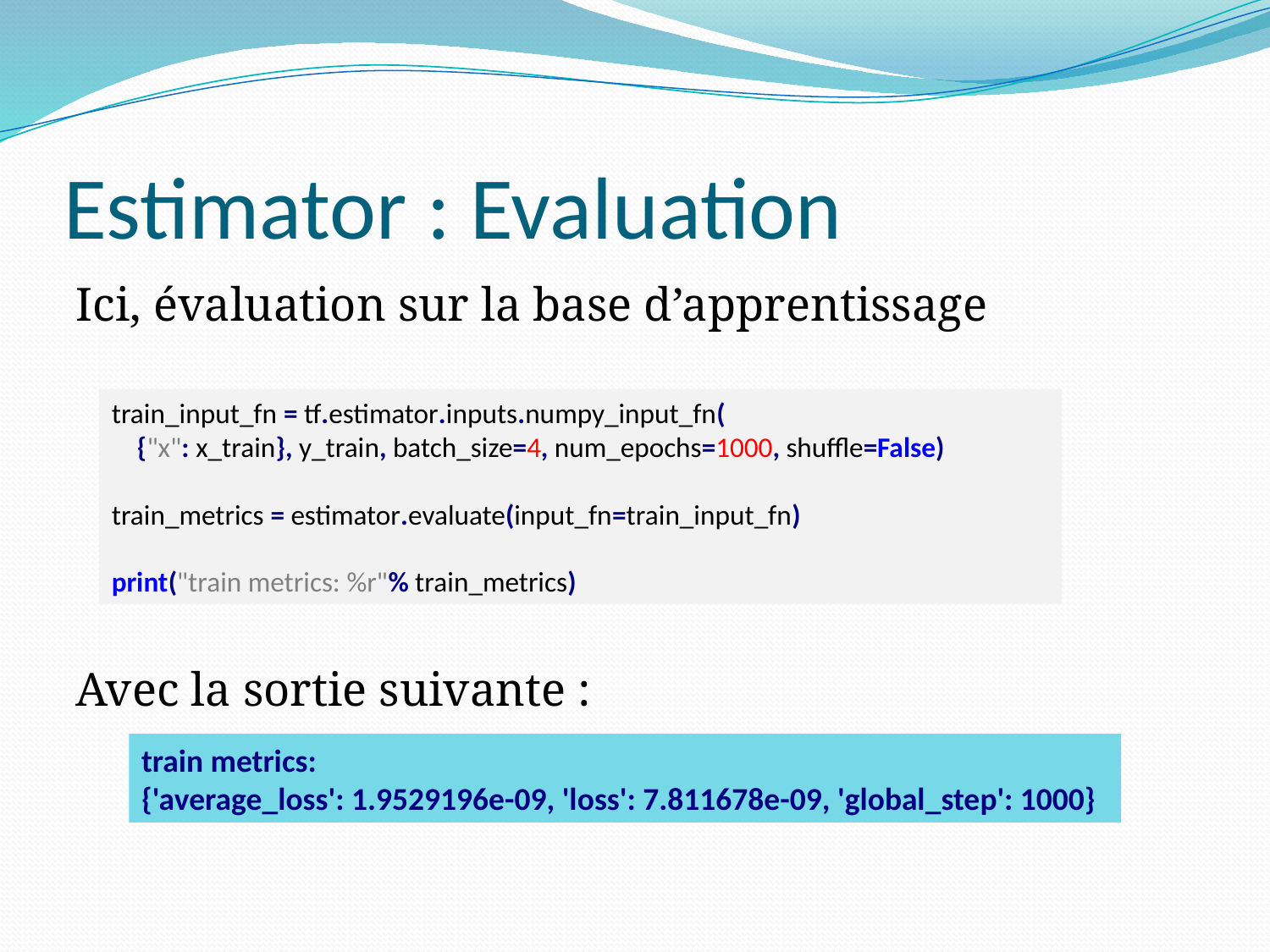

# Estimator : Evaluation
Ici, évaluation sur la base d’apprentissage

Avec la sortie suivante :
train_input_fn = tf.estimator.inputs.numpy_input_fn(
    {"x": x_train}, y_train, batch_size=4, num_epochs=1000, shuffle=False)

train_metrics = estimator.evaluate(input_fn=train_input_fn)

print("train metrics: %r"% train_metrics)
train metrics:
{'average_loss': 1.9529196e-09, 'loss': 7.811678e-09, 'global_step': 1000}